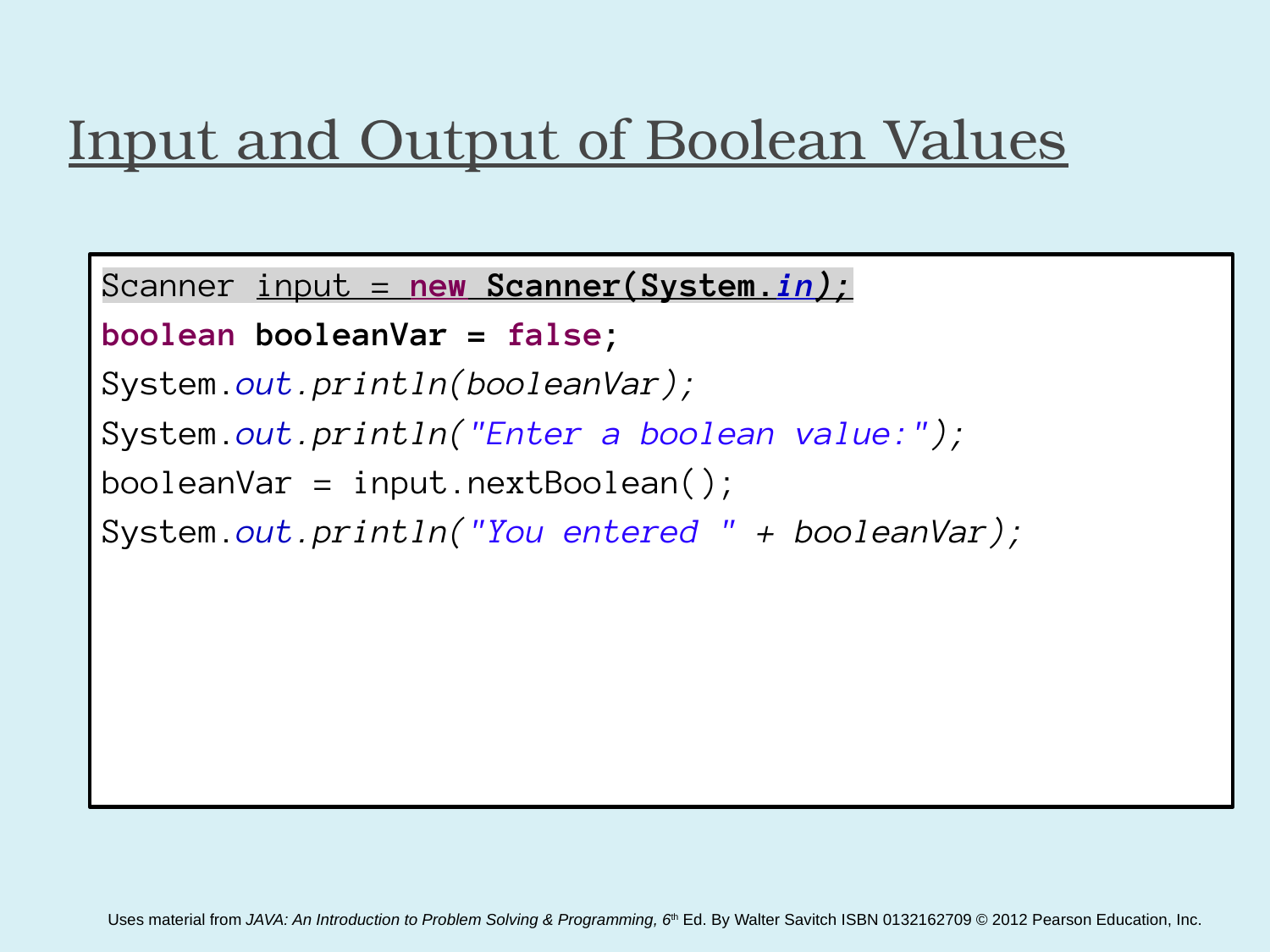

# Input and Output of Boolean Values
Scanner input = new Scanner(System.in);
boolean booleanVar = false;
System.out.println(booleanVar);
System.out.println("Enter a boolean value:");
booleanVar = input.nextBoolean();
System.out.println("You entered " + booleanVar);